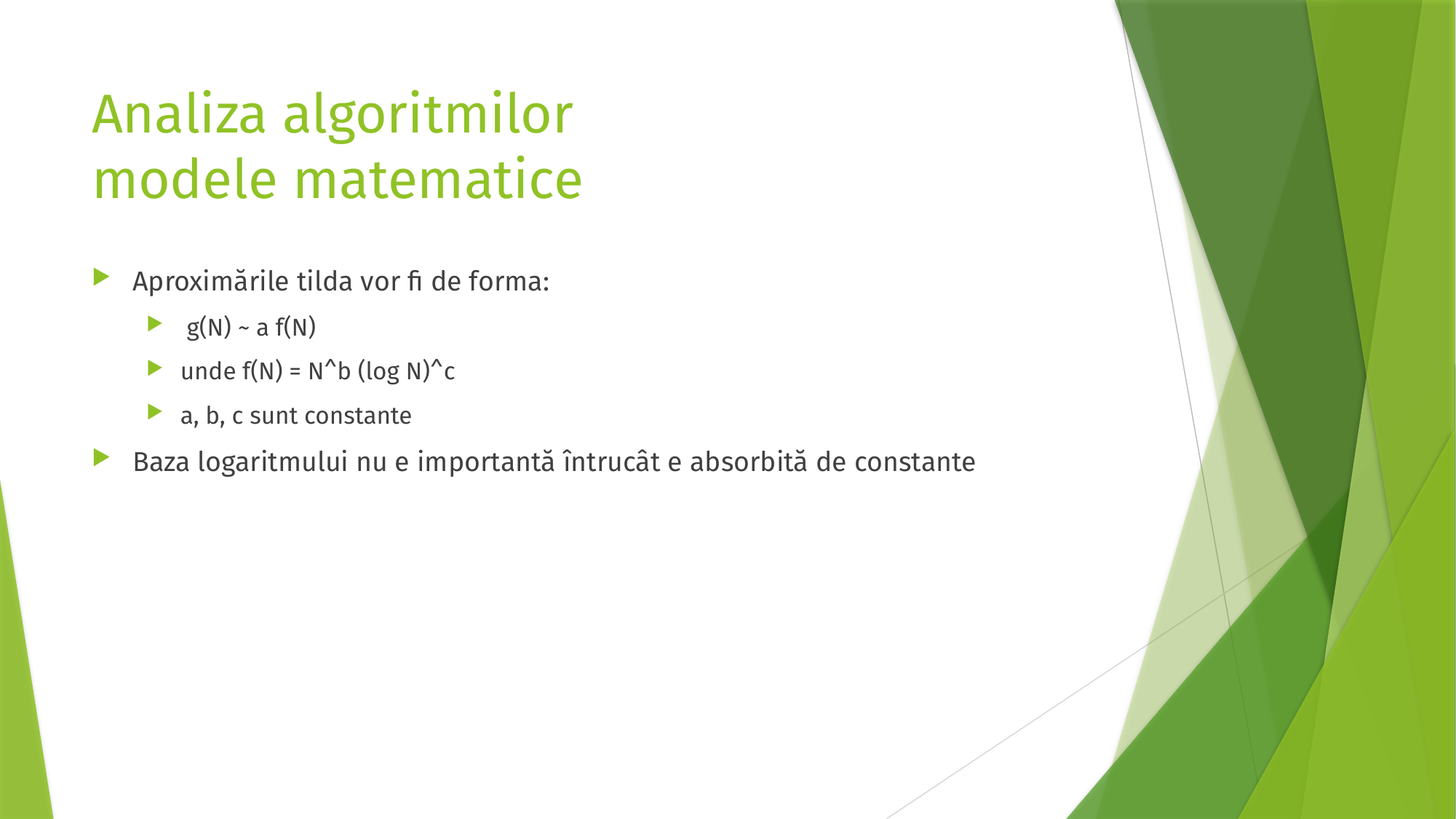

# Analiza algoritmilor modele matematice
Aproximările tilda vor fi de forma:
 g(N) ~ a f(N)
unde f(N) = N^b (log N)^c
a, b, c sunt constante
Baza logaritmului nu e importantă întrucât e absorbită de constante